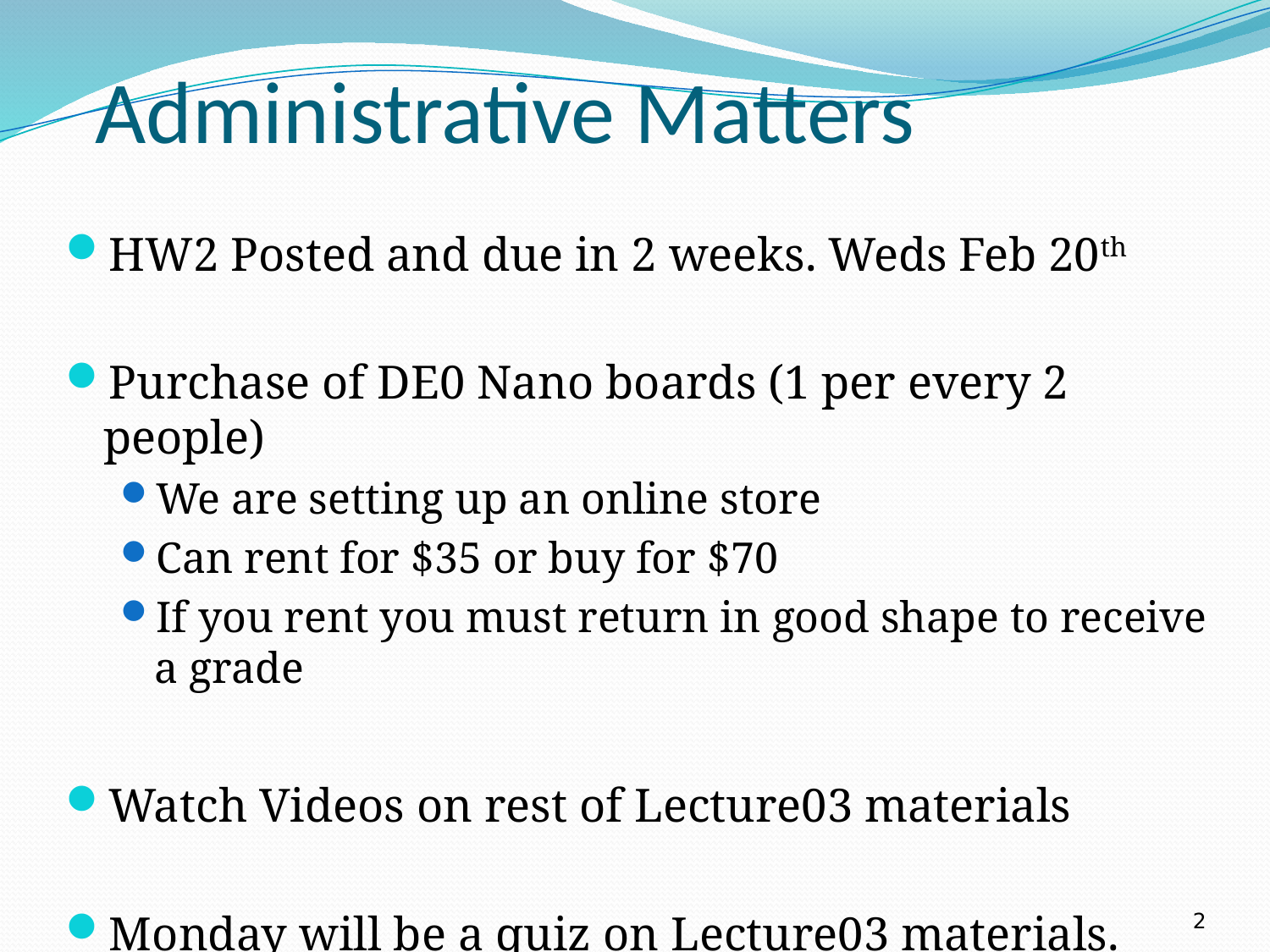

# Administrative Matters

HW2 Posted and due in 2 weeks. Weds Feb 20th

Purchase of DE0 Nano boards (1 per every 2 people)
We are setting up an online store
Can rent for $35 or buy for $70
If you rent you must return in good shape to receive a grade

Watch Videos on rest of Lecture03 materials

Monday will be a quiz on Lecture03 materials.
2